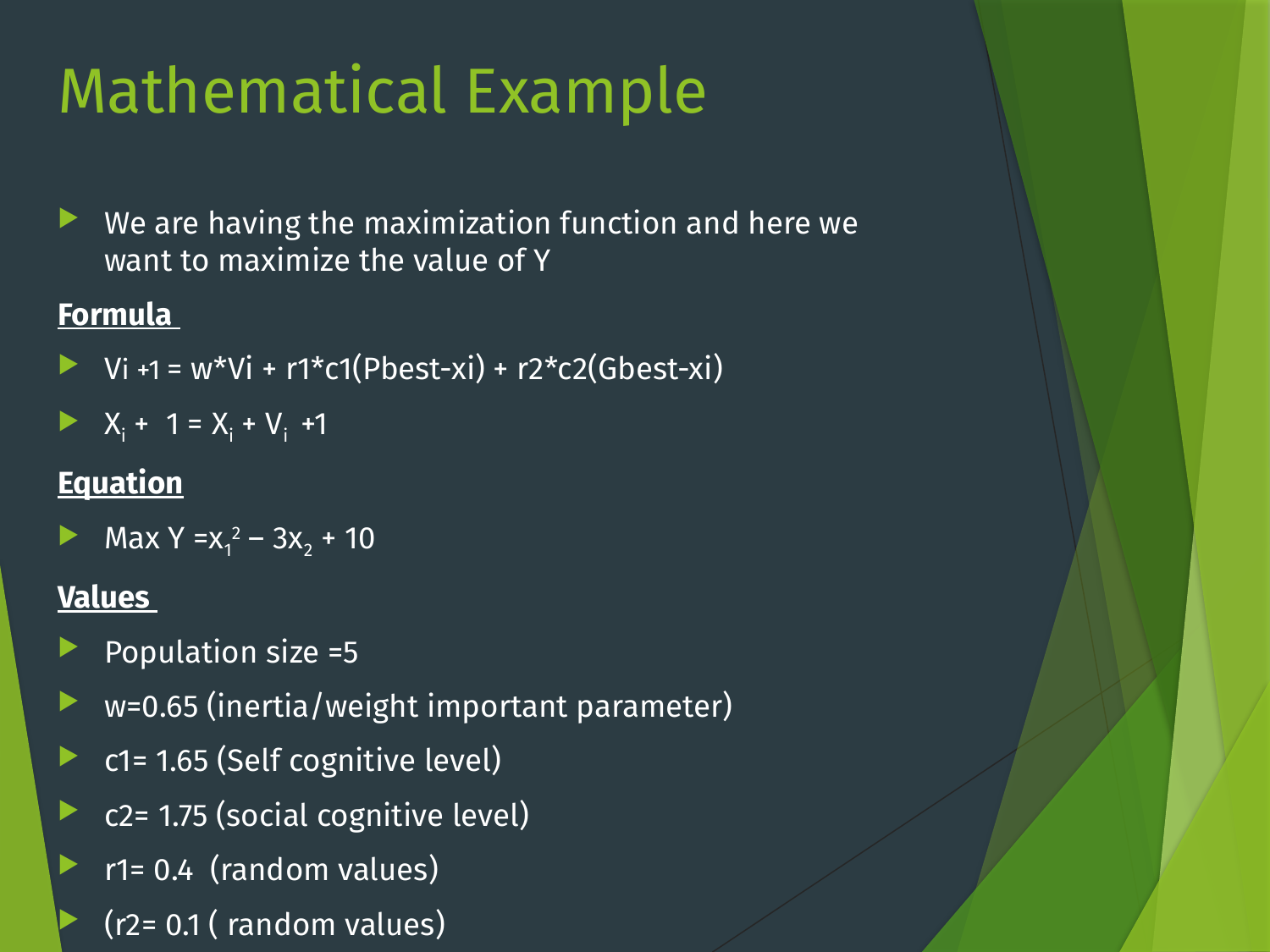

# Mathematical Example
We are having the maximization function and here we want to maximize the value of Y
Formula
Vi +1 = w*Vi + r1*c1(Pbest-xi) + r2*c2(Gbest-xi)
Xi +  1 = Xi + Vi  +1
Equation
Max Y =x12 – 3x2 + 10
Values
Population size =5
w=0.65 (inertia/weight important parameter)
c1= 1.65 (Self cognitive level)
c2= 1.75 (social cognitive level)
r1= 0.4  (random values)
(r2= 0.1 ( random values)